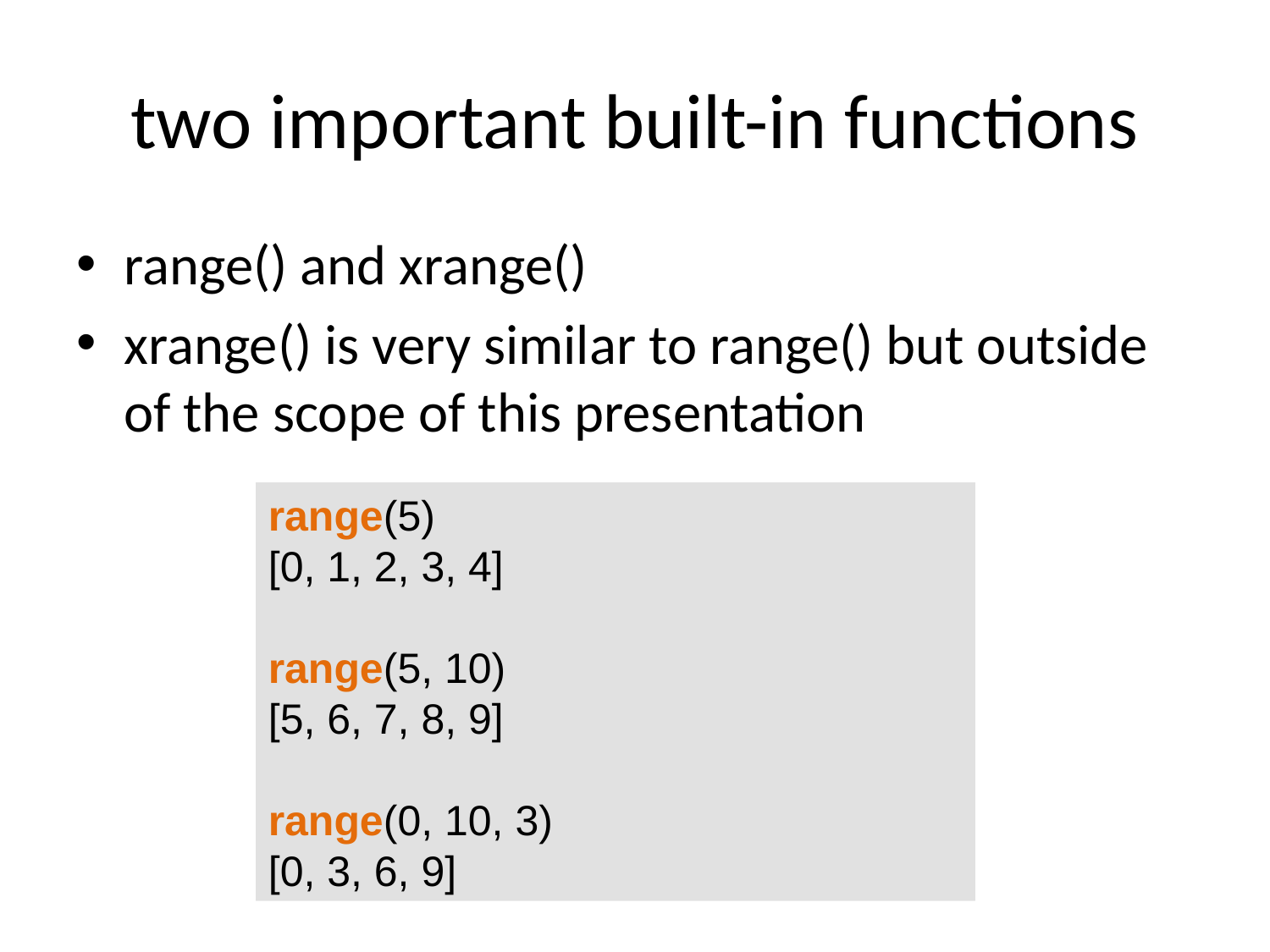

# two important built-in functions
range() and xrange()
xrange() is very similar to range() but outside of the scope of this presentation
range(5)
[0, 1, 2, 3, 4]

range(5, 10)
[5, 6, 7, 8, 9]

range(0, 10, 3)
[0, 3, 6, 9]